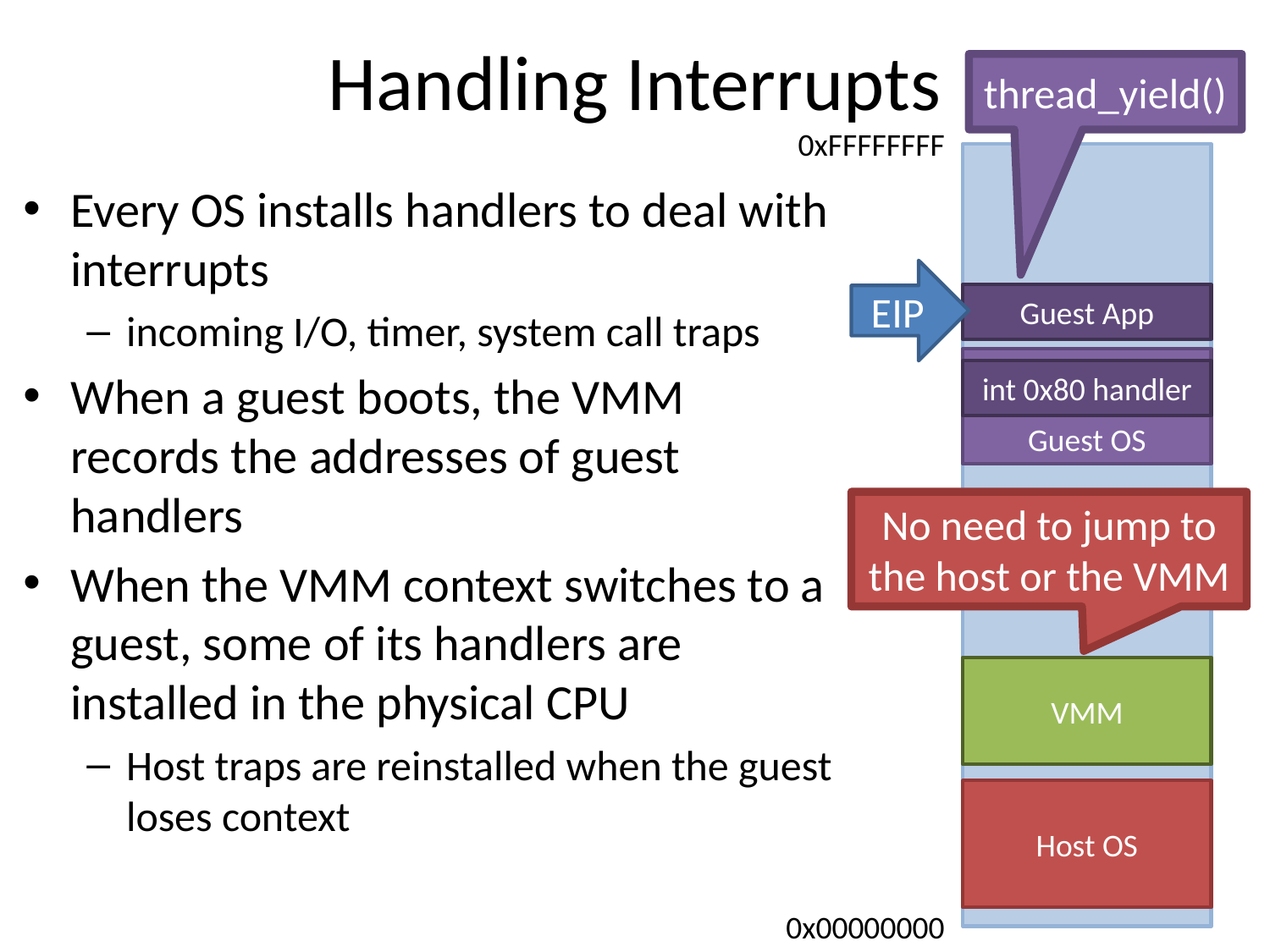

# Handling Interrupts
thread_yield()
0xFFFFFFFF

Every OS installs handlers to deal with interrupts
incoming I/O, timer, system call traps
When a guest boots, the VMM records the addresses of guest handlers
When the VMM context switches to a guest, some of its handlers are installed in the physical CPU
Host traps are reinstalled when the guest loses context
EIP
Guest App
Guest OS
int 0x80 handler
No need to jump to the host or the VMM
VMM
Host OS
21
0x00000000